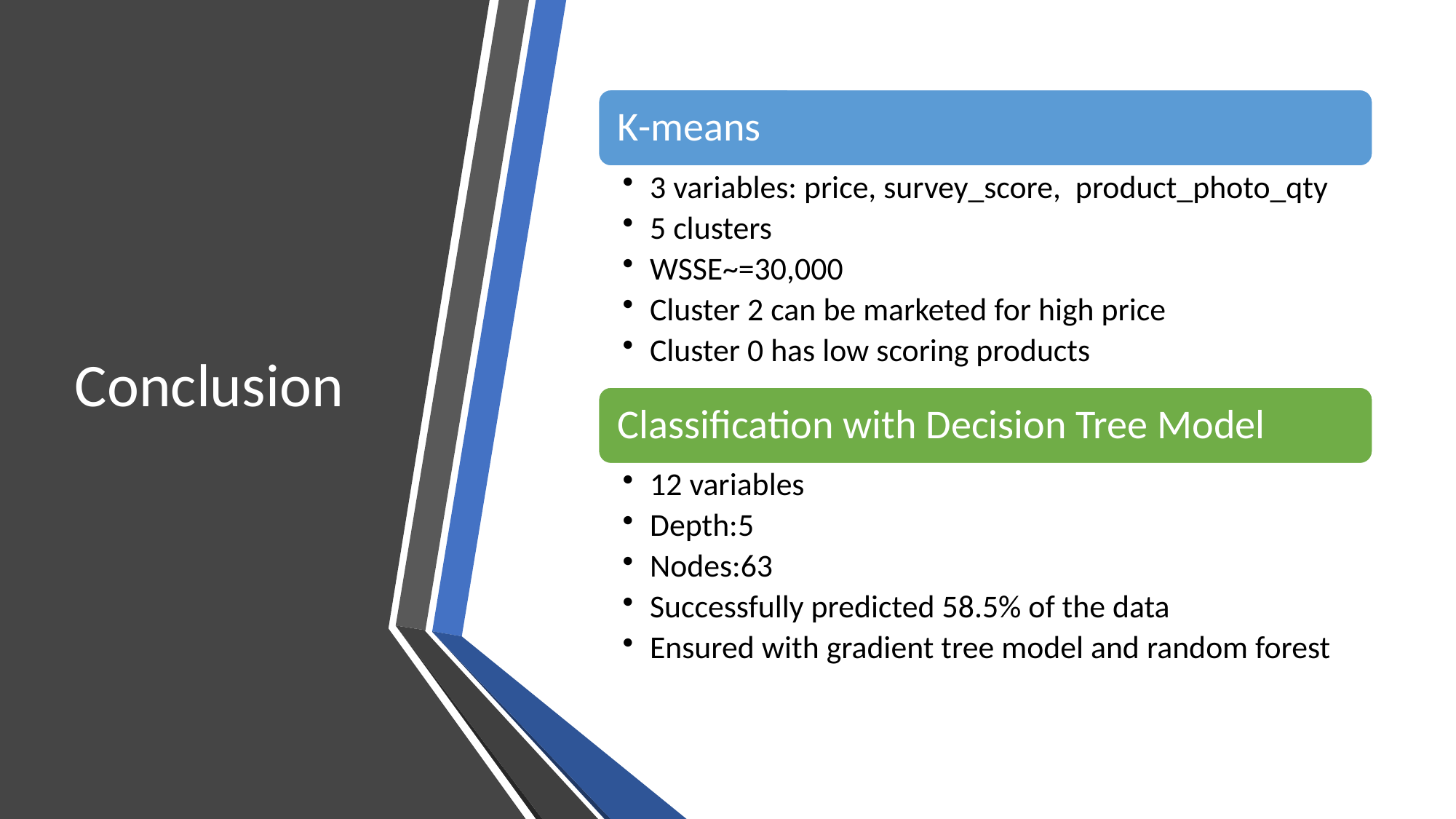

# Conclusion
K-means
3 variables: price, survey_score,  product_photo_qty
5 clusters
WSSE~=30,000
Cluster 2 can be marketed for high price
Cluster 0 has low scoring products
Classification with Decision Tree Model
12 variables
Depth:5
Nodes:63
Successfully predicted 58.5% of the data
Ensured with gradient tree model and random forest